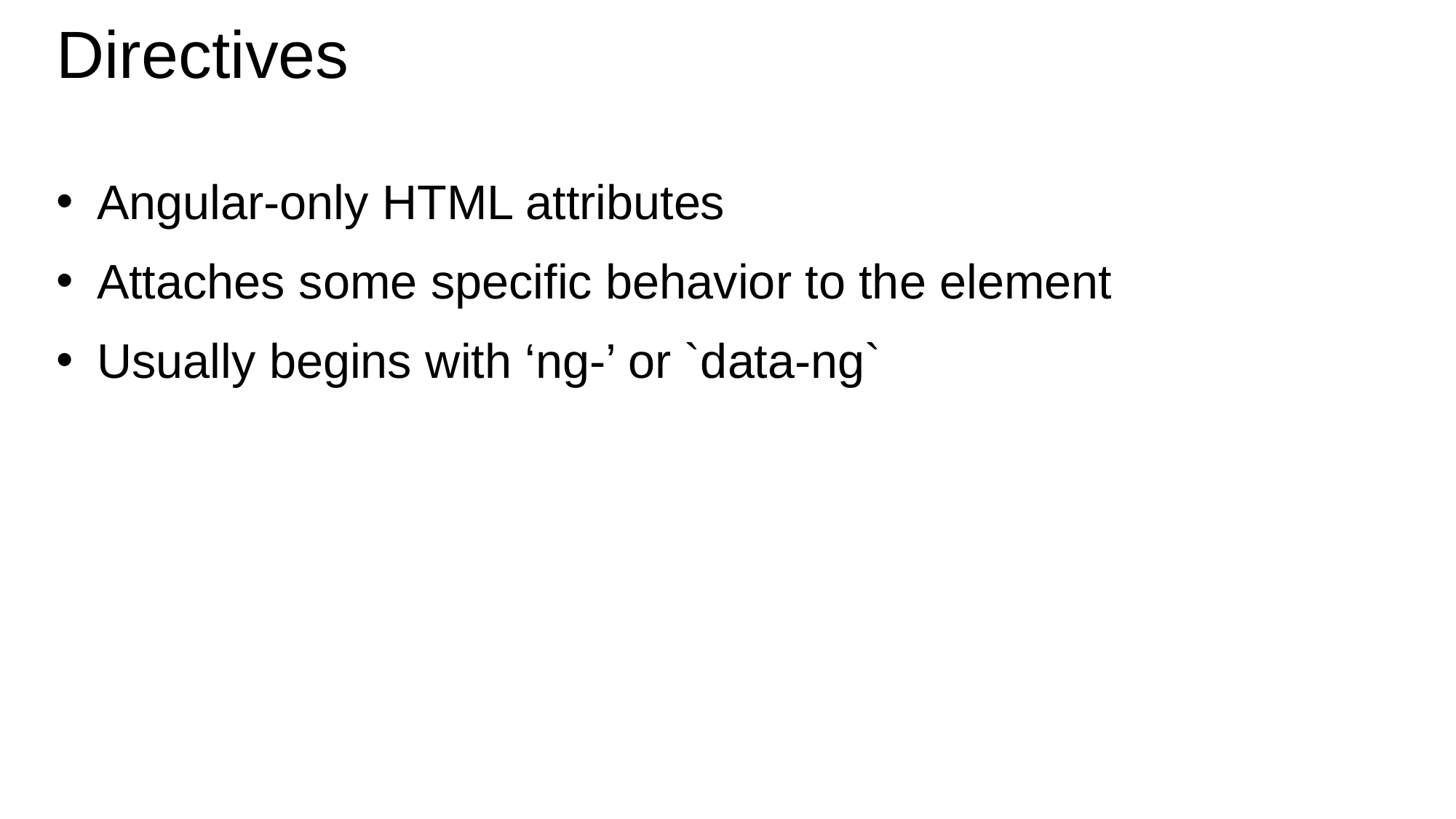

# Directives
Angular-only HTML attributes
Attaches some specific behavior to the element
Usually begins with ‘ng-’ or `data-ng`